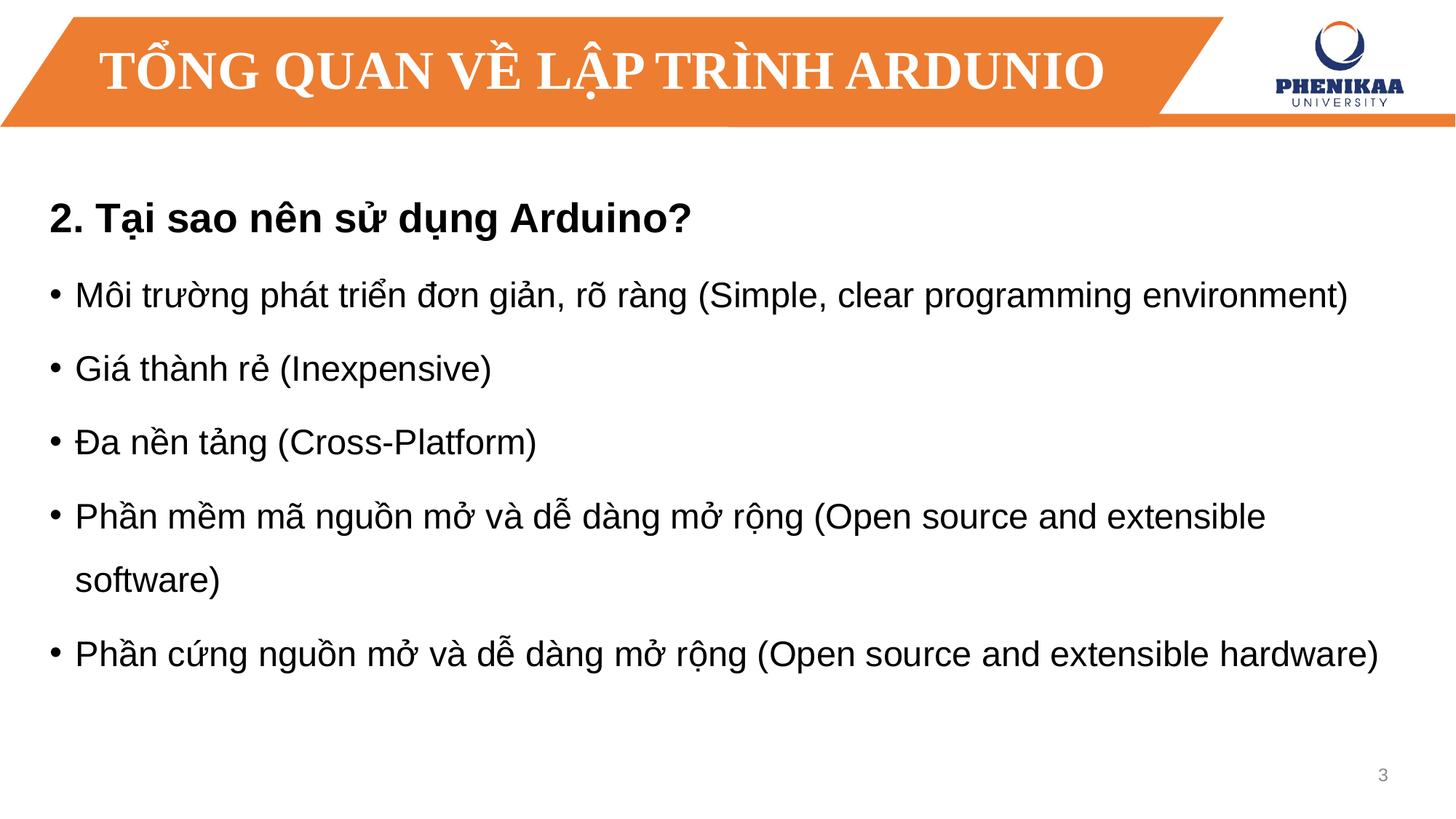

TỔNG QUAN VỀ LẬP TRÌNH ARDUNIO
2. Tại sao nên sử dụng Arduino?
Môi trường phát triển đơn giản, rõ ràng (Simple, clear programming environment)
Giá thành rẻ (Inexpensive)
Đa nền tảng (Cross-Platform)
Phần mềm mã nguồn mở và dễ dàng mở rộng (Open source and extensible software)
Phần cứng nguồn mở và dễ dàng mở rộng (Open source and extensible hardware)

3